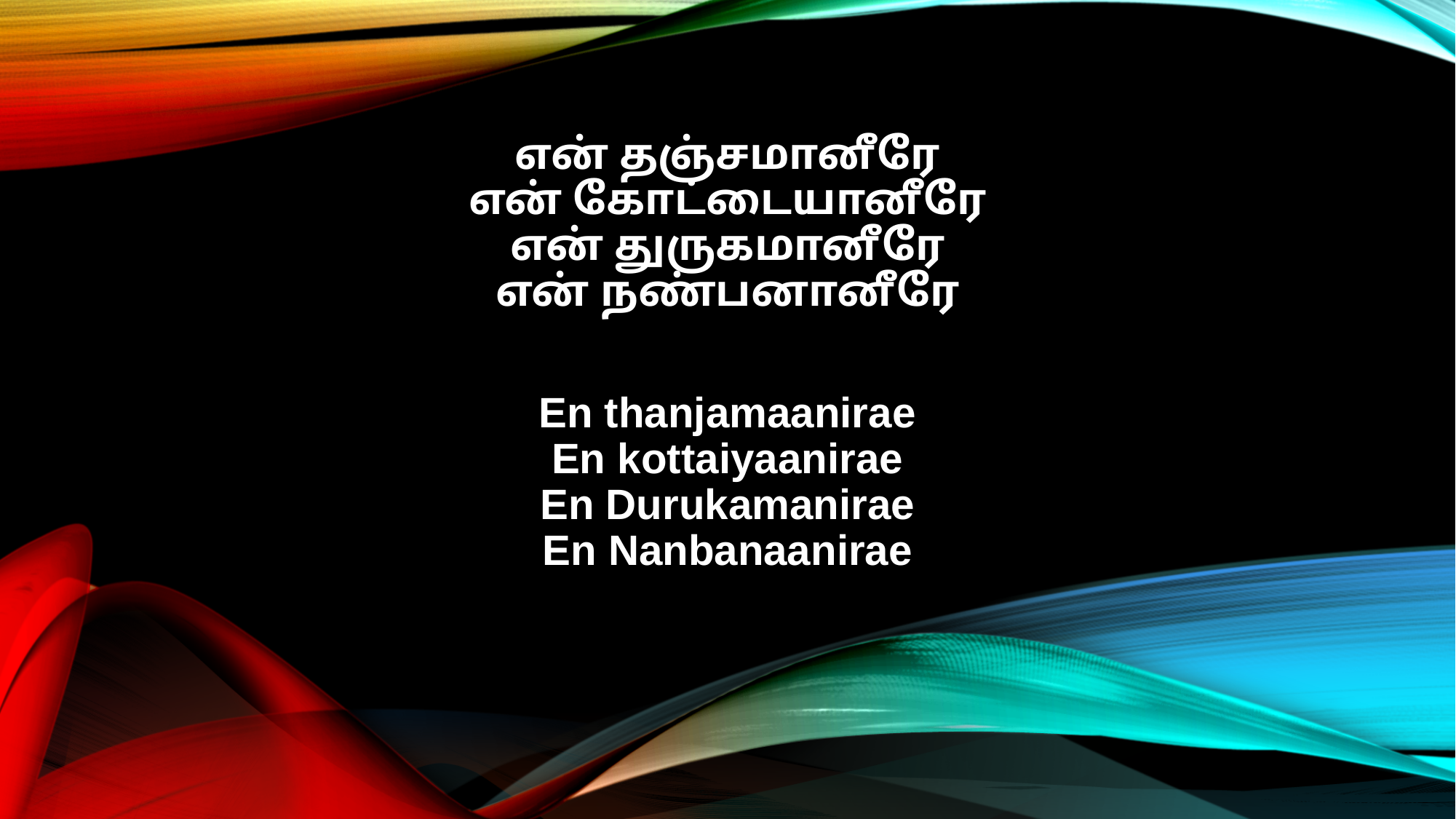

என் தஞ்சமானீரே
என் கோட்டையானீரே
என் துருகமானீரே
என் நண்பனானீரே

En thanjamaanirae
En kottaiyaanirae
En Durukamanirae
En Nanbanaanirae